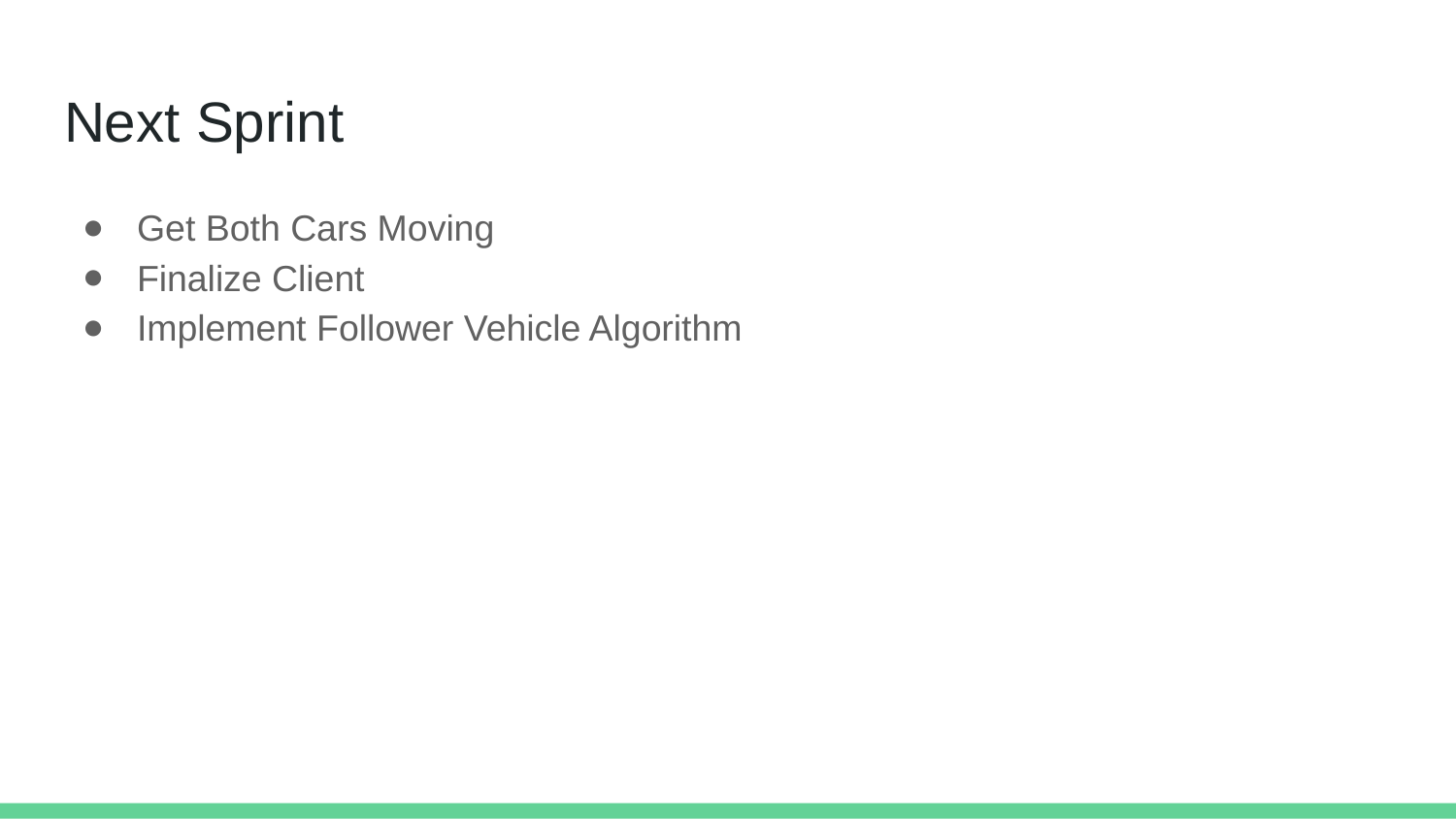

# Next Sprint
Get Both Cars Moving
Finalize Client
Implement Follower Vehicle Algorithm